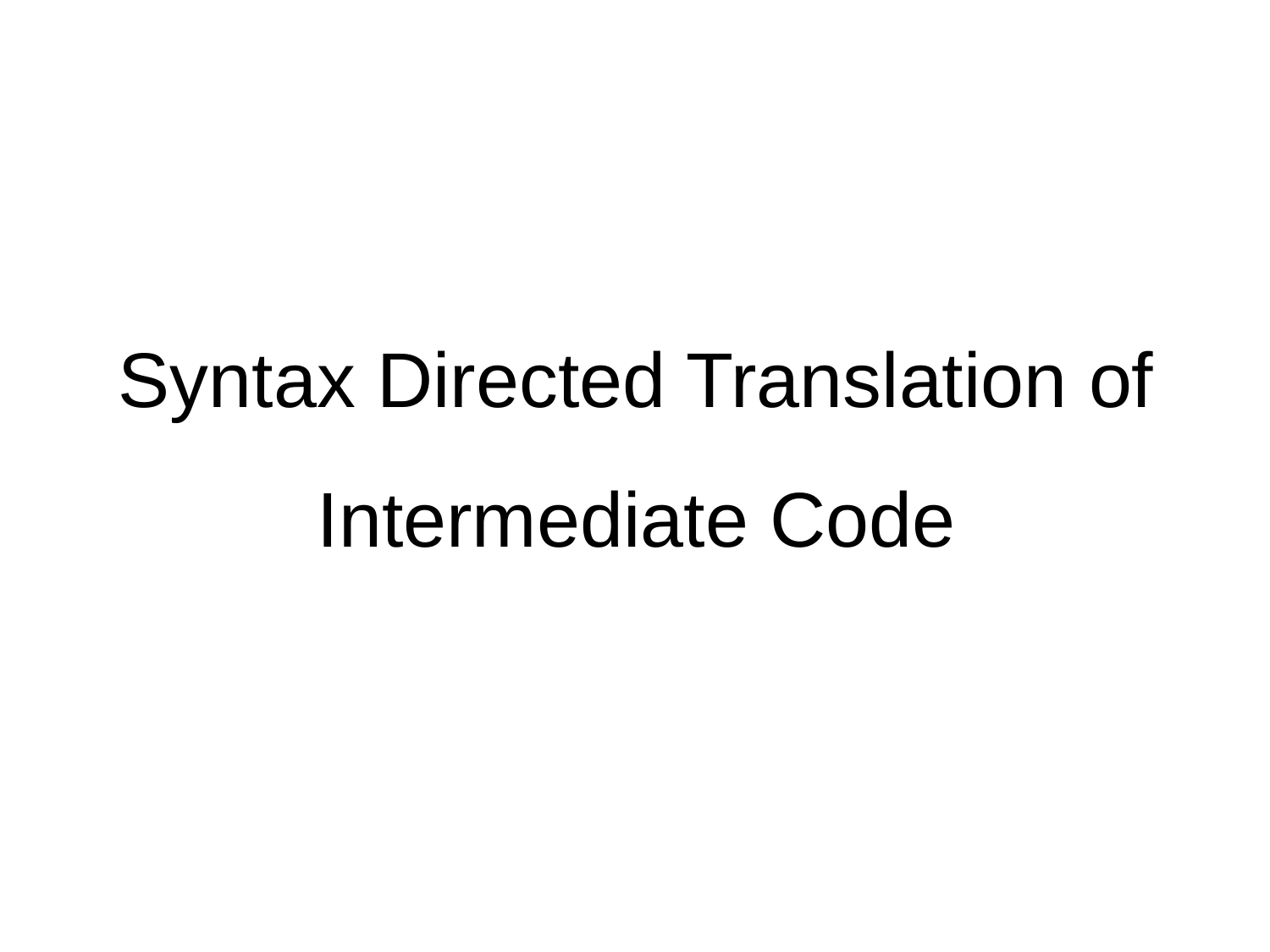

# Syntax Directed Translation of Intermediate Code